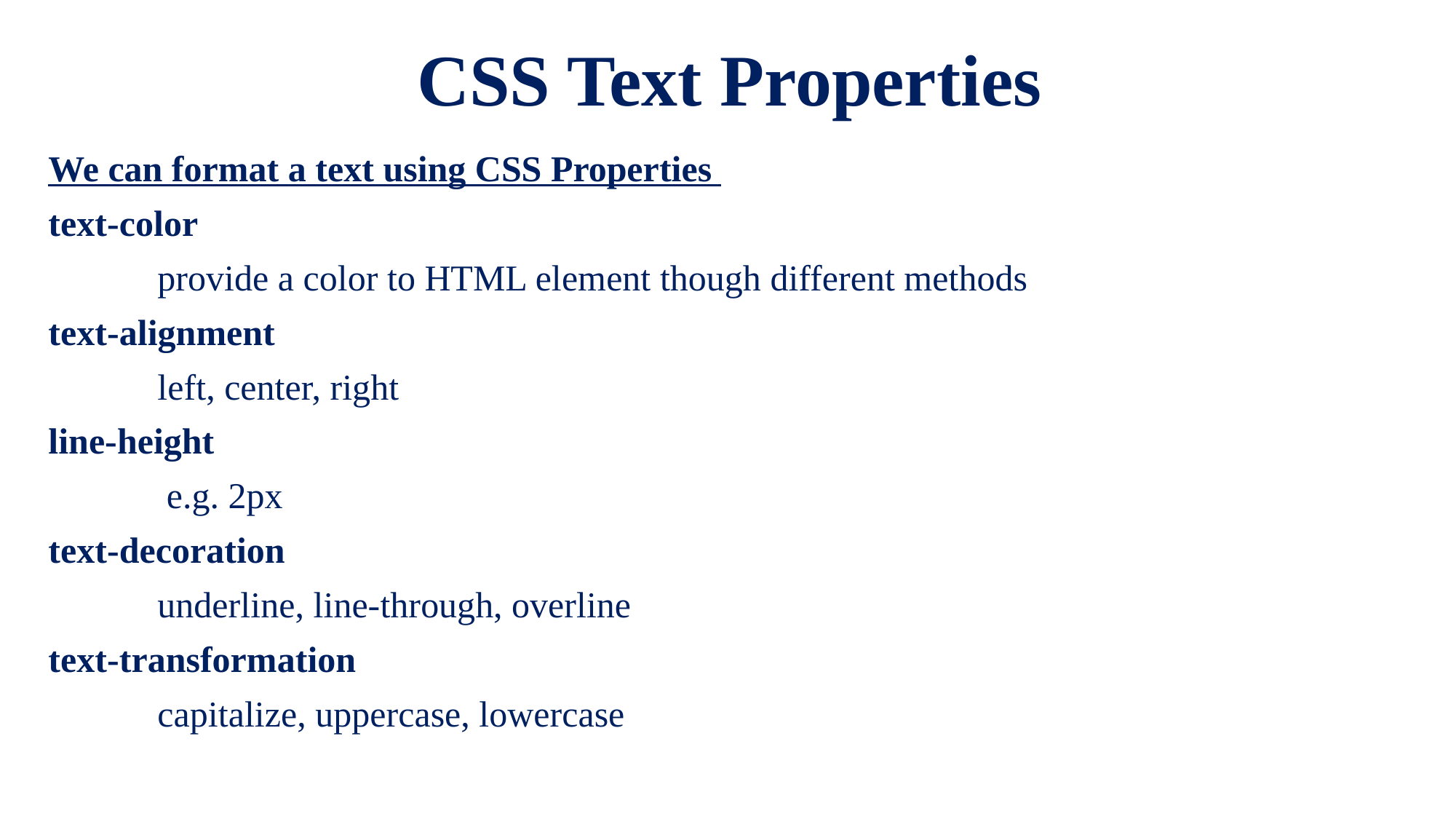

# CSS Text Properties
We can format a text using CSS Properties
text-color
	provide a color to HTML element though different methods
text-alignment
	left, center, right
line-height
	 e.g. 2px
text-decoration
	underline, line-through, overline
text-transformation
	capitalize, uppercase, lowercase